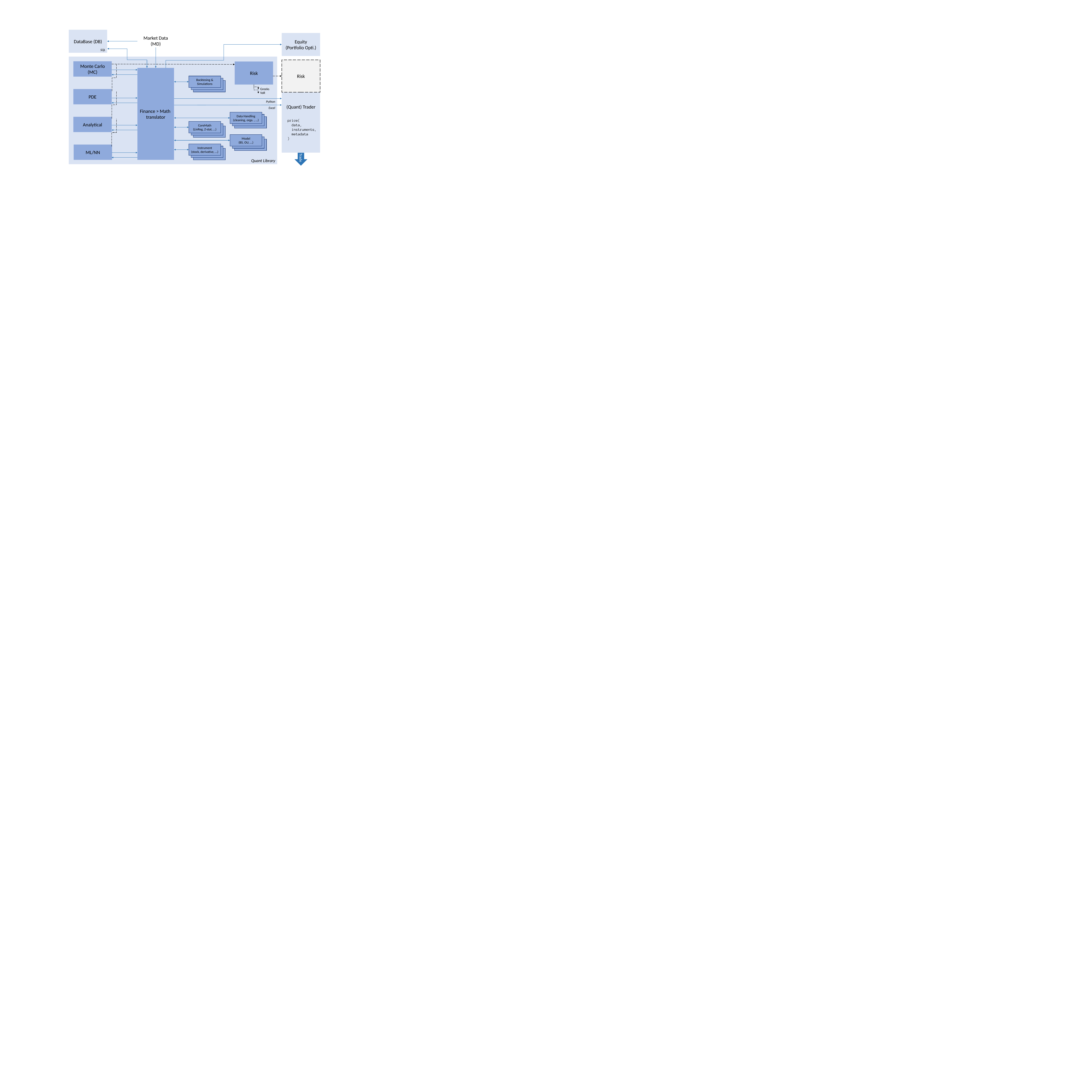

DataBase (DB)
Equity
(Portfolio Opti.)
Risk

price(
  data,
  instruments,
  metadata
)
(Quant) Trader
Trade
Market Data (MD)
SQL
x
Monte Carlo (MC)
Risk
Finance > Math
translator
Backtesing & Simulations

Greeks
VaR
PDE
Python
Excel
Data Handling
(cleaning, orga. , …)

Analytical
CoreMath
(LinReg, Z-stat, …)

Model
(BS, OU, …)

Instrument
(stock, derivative, …)

ML/NN
Quant Library